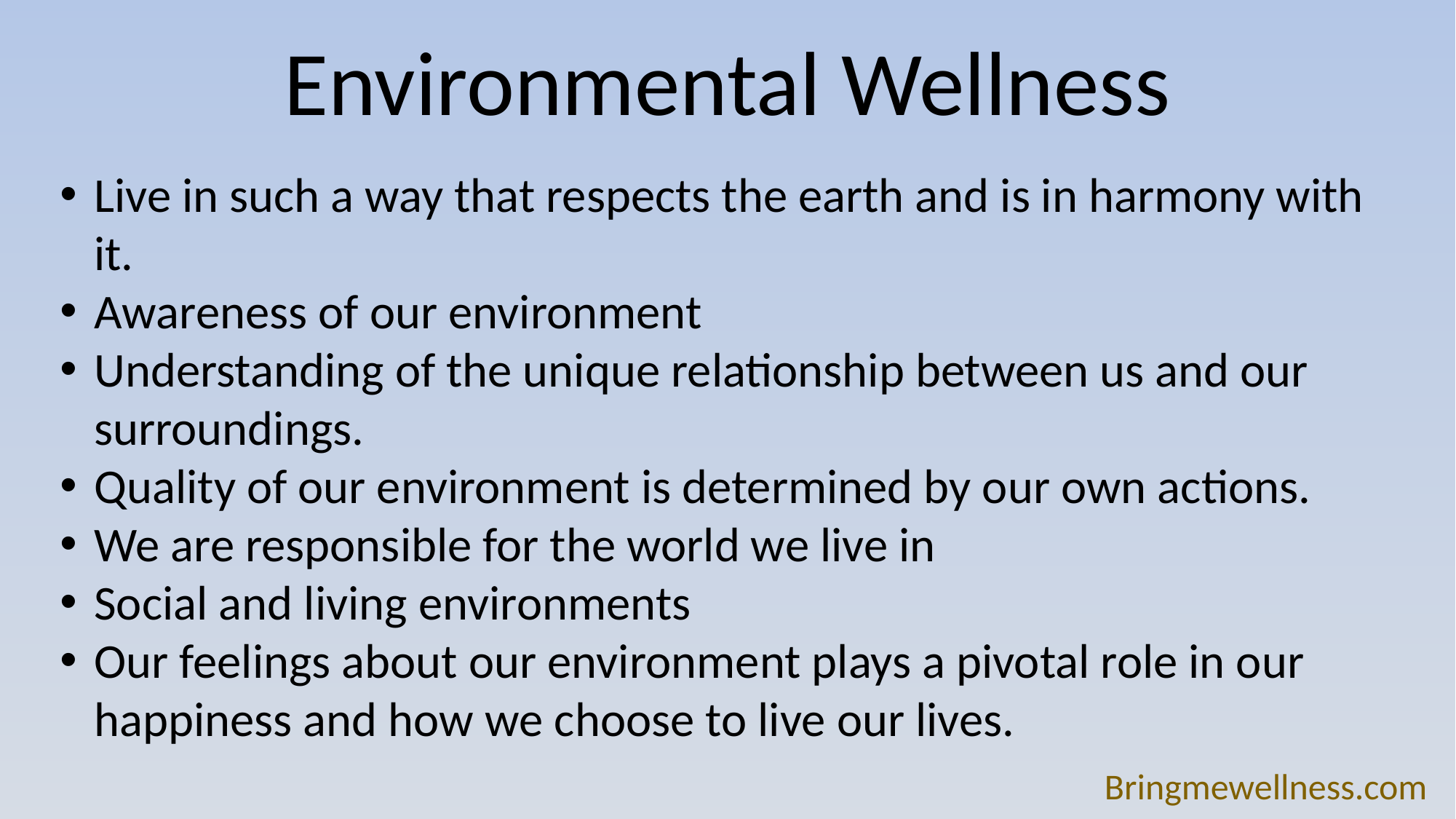

# Environmental Wellness
Live in such a way that respects the earth and is in harmony with it.
Awareness of our environment
Understanding of the unique relationship between us and our surroundings.
Quality of our environment is determined by our own actions.
We are responsible for the world we live in
Social and living environments
Our feelings about our environment plays a pivotal role in our happiness and how we choose to live our lives.
Bringmewellness.com